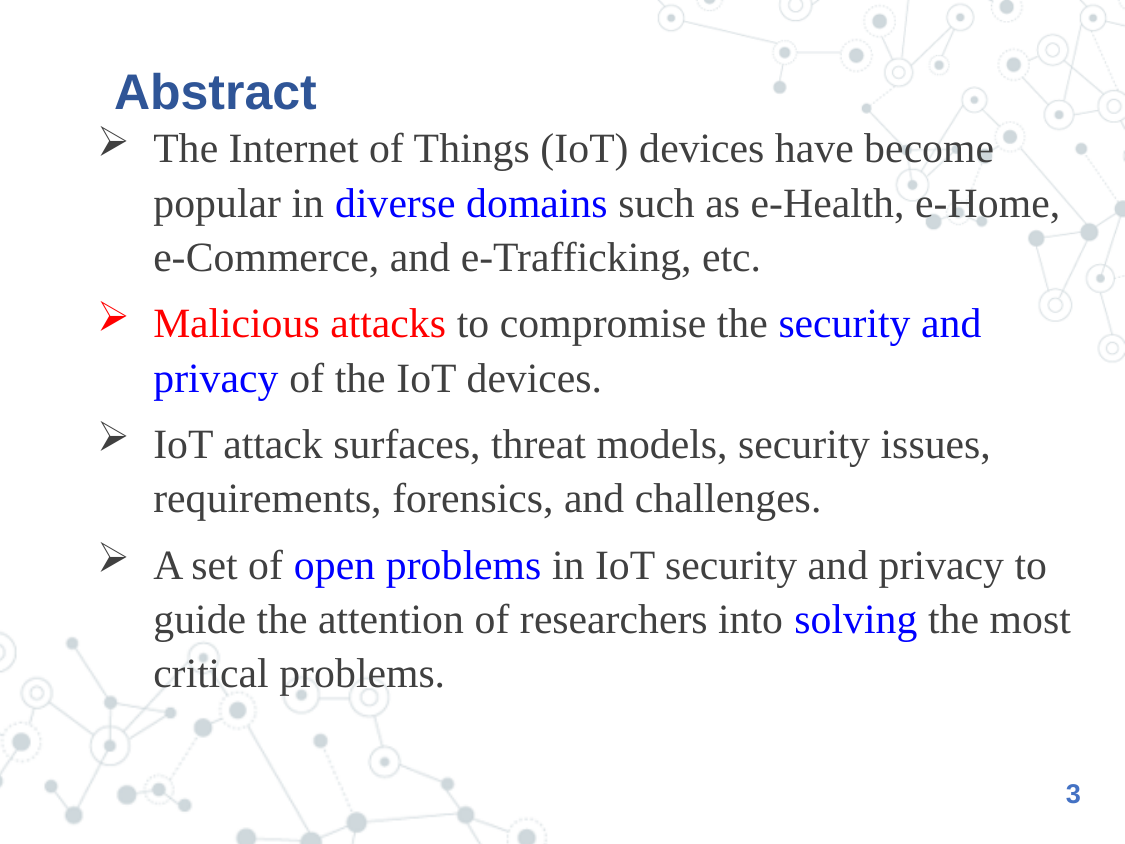

# Abstract
The Internet of Things (IoT) devices have become popular in diverse domains such as e-Health, e-Home, e-Commerce, and e-Trafficking, etc.
Malicious attacks to compromise the security and privacy of the IoT devices.
IoT attack surfaces, threat models, security issues, requirements, forensics, and challenges.
A set of open problems in IoT security and privacy to guide the attention of researchers into solving the most critical problems.